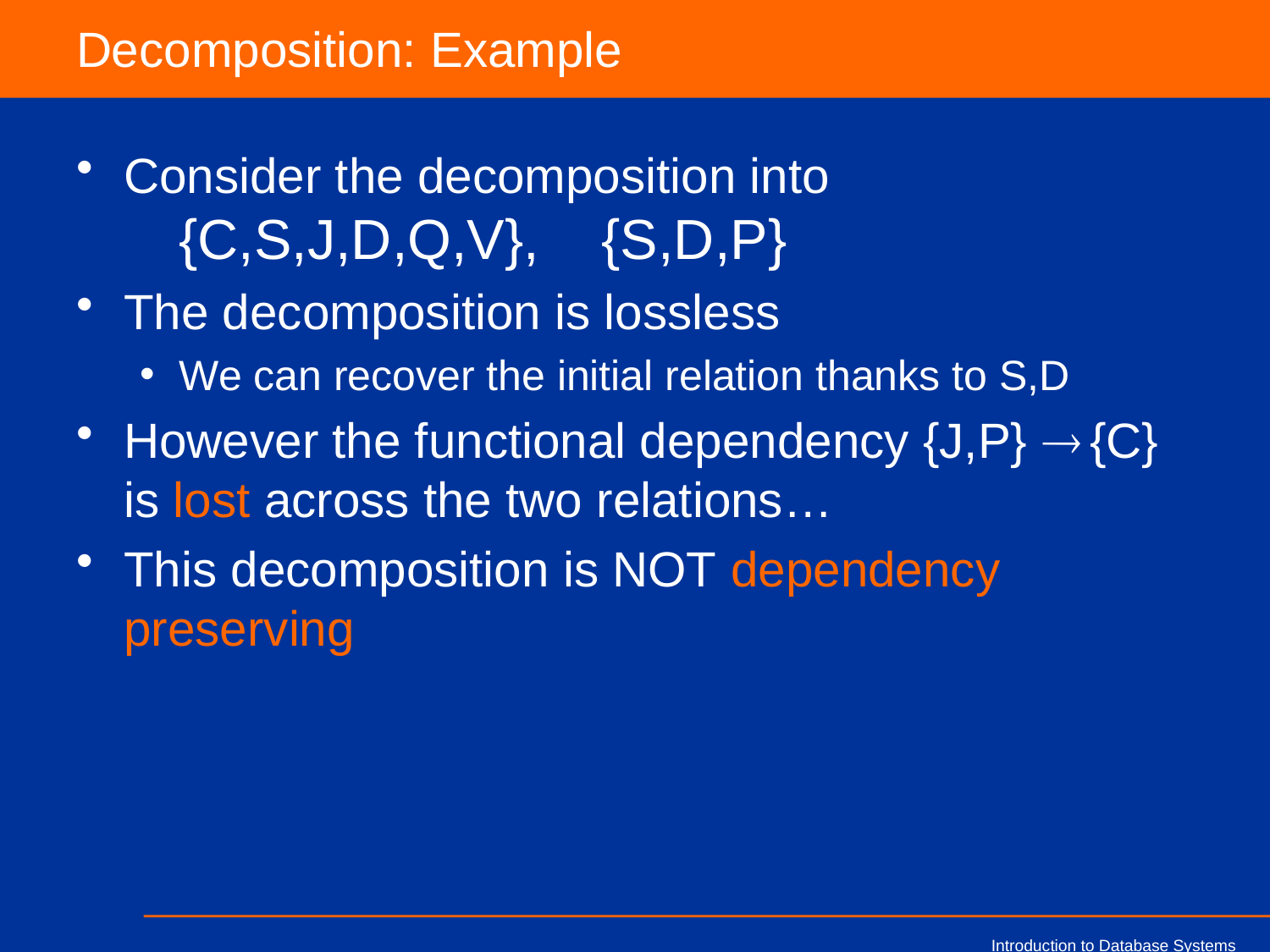

# Decomposition: Example
Consider the decomposition into
    {C,S,J,D,Q,V},    {S,D,P}
The decomposition is lossless
We can recover the initial relation thanks to S,D
However the functional dependency {J,P} → {C} is lost across the two relations…
This decomposition is NOT dependency preserving

Introduction to Database Systems